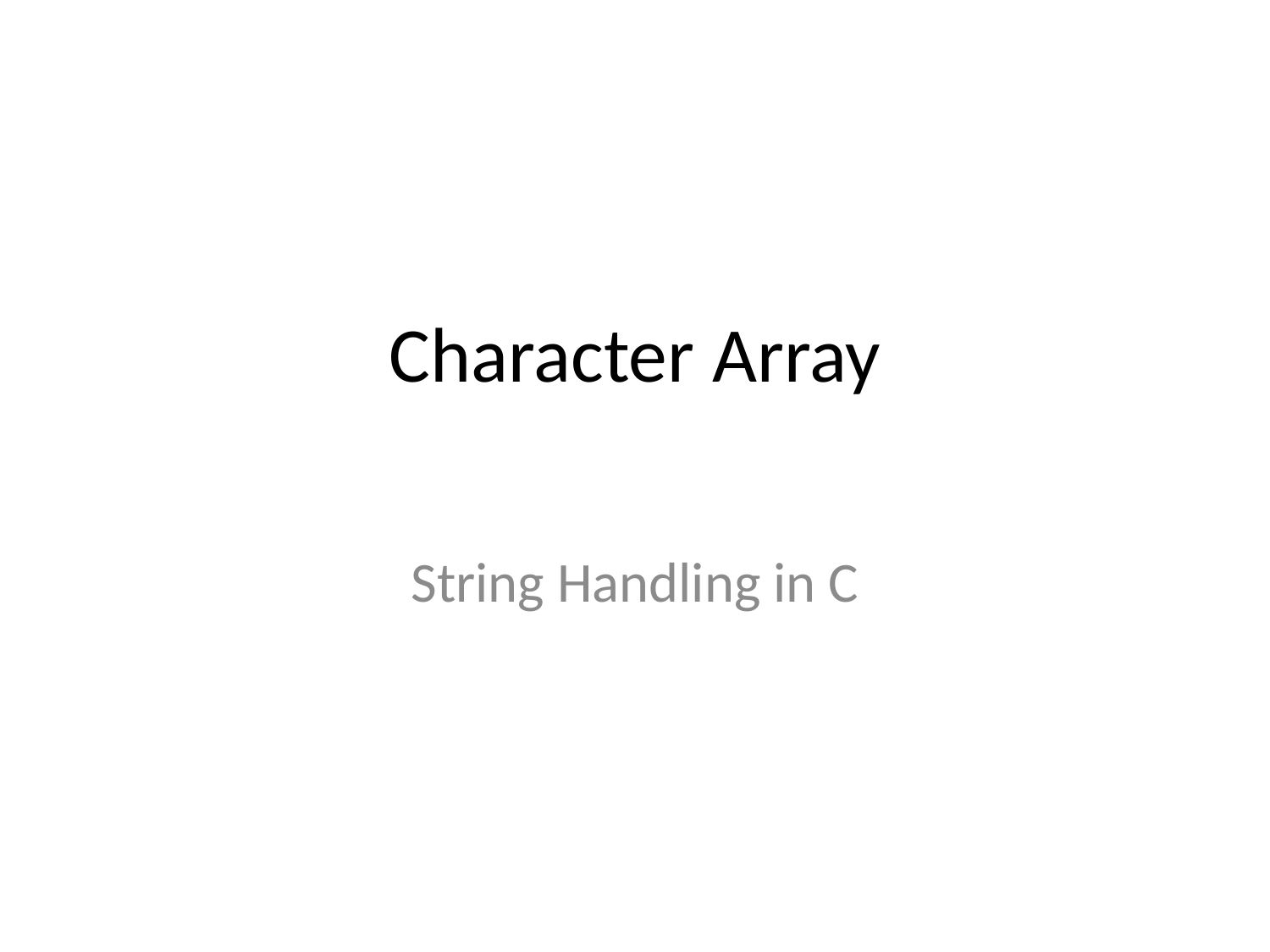

# Character Array
String Handling in C